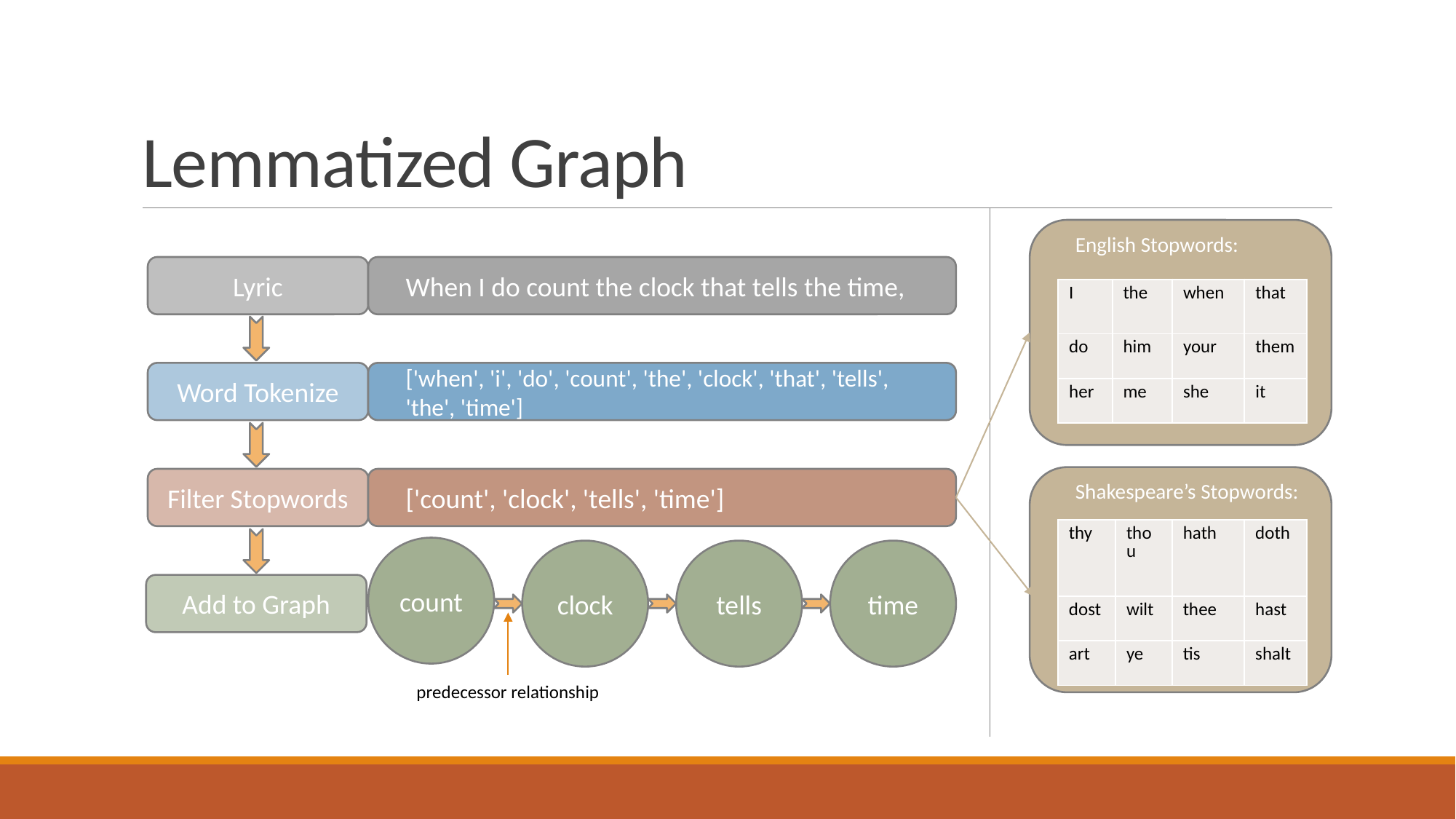

# Lemmatized Graph
English Stopwords:

Lyric
When I do count the clock that tells the time,
| I | the | when | that |
| --- | --- | --- | --- |
| do | him | your | them |
| her | me | she | it |

Word Tokenize
['when', 'i', 'do', 'count', 'the', 'clock', 'that', 'tells', 'the', 'time']

Shakespeare’s Stopwords:

Filter Stopwords
['count', 'clock', 'tells', 'time']
| thy | thou | hath | doth |
| --- | --- | --- | --- |
| dost | wilt | thee | hast |
| art | ye | tis | shalt |
count

clock
tells
time
Add to Graph

predecessor relationship